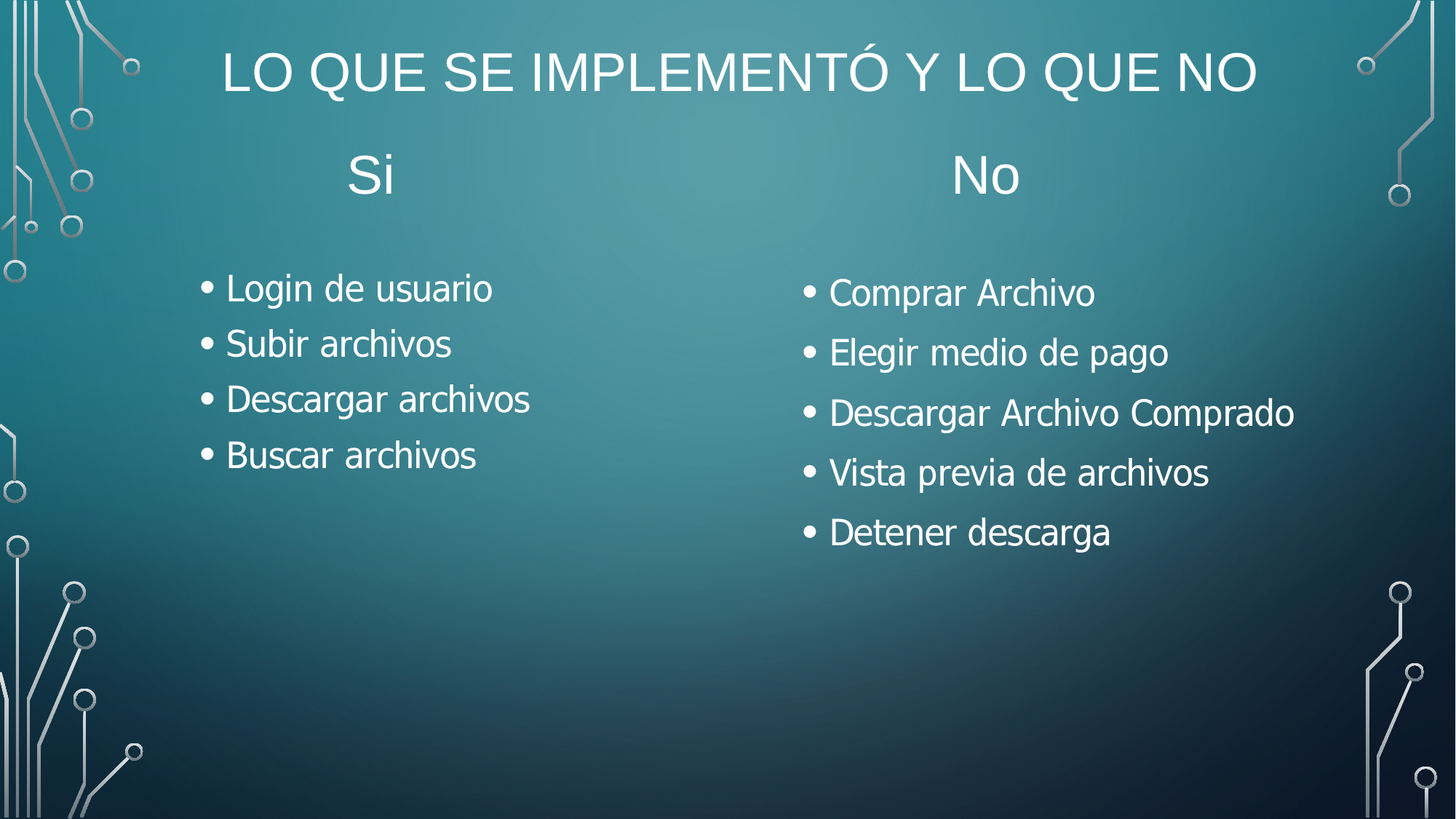

# Lo que se implementó y lo que no
No
Si
Login de usuario
Subir archivos
Descargar archivos
Buscar archivos
Comprar Archivo
Elegir medio de pago
Descargar Archivo Comprado
Vista previa de archivos
Detener descarga